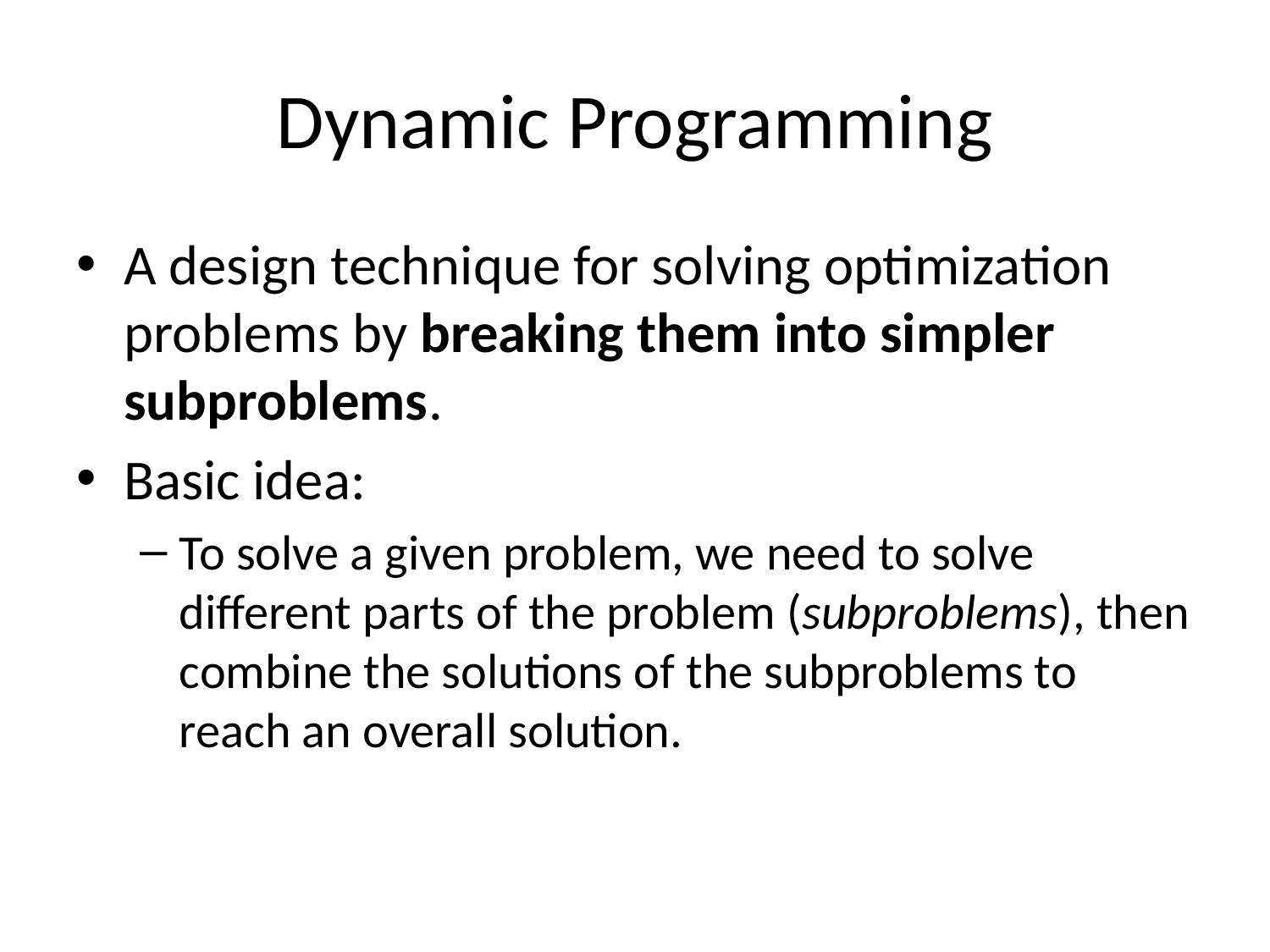

# Dynamic Programming
A design technique for solving optimization problems by breaking them into simpler subproblems.
Basic idea:
To solve a given problem, we need to solve different parts of the problem (subproblems), then combine the solutions of the subproblems to reach an overall solution.